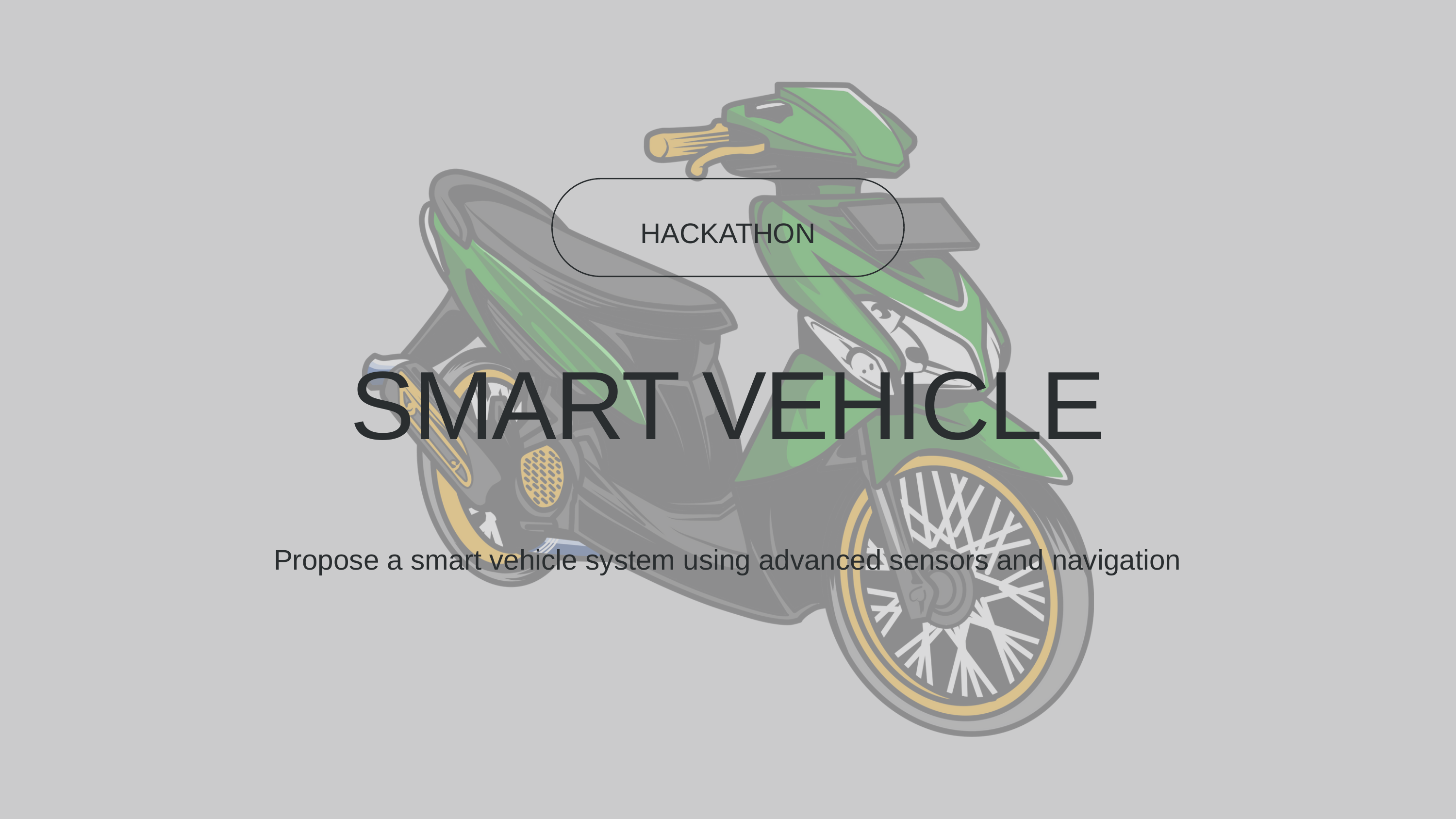

HACKATHON
SMART VEHICLE
Propose a smart vehicle system using advanced sensors and navigation